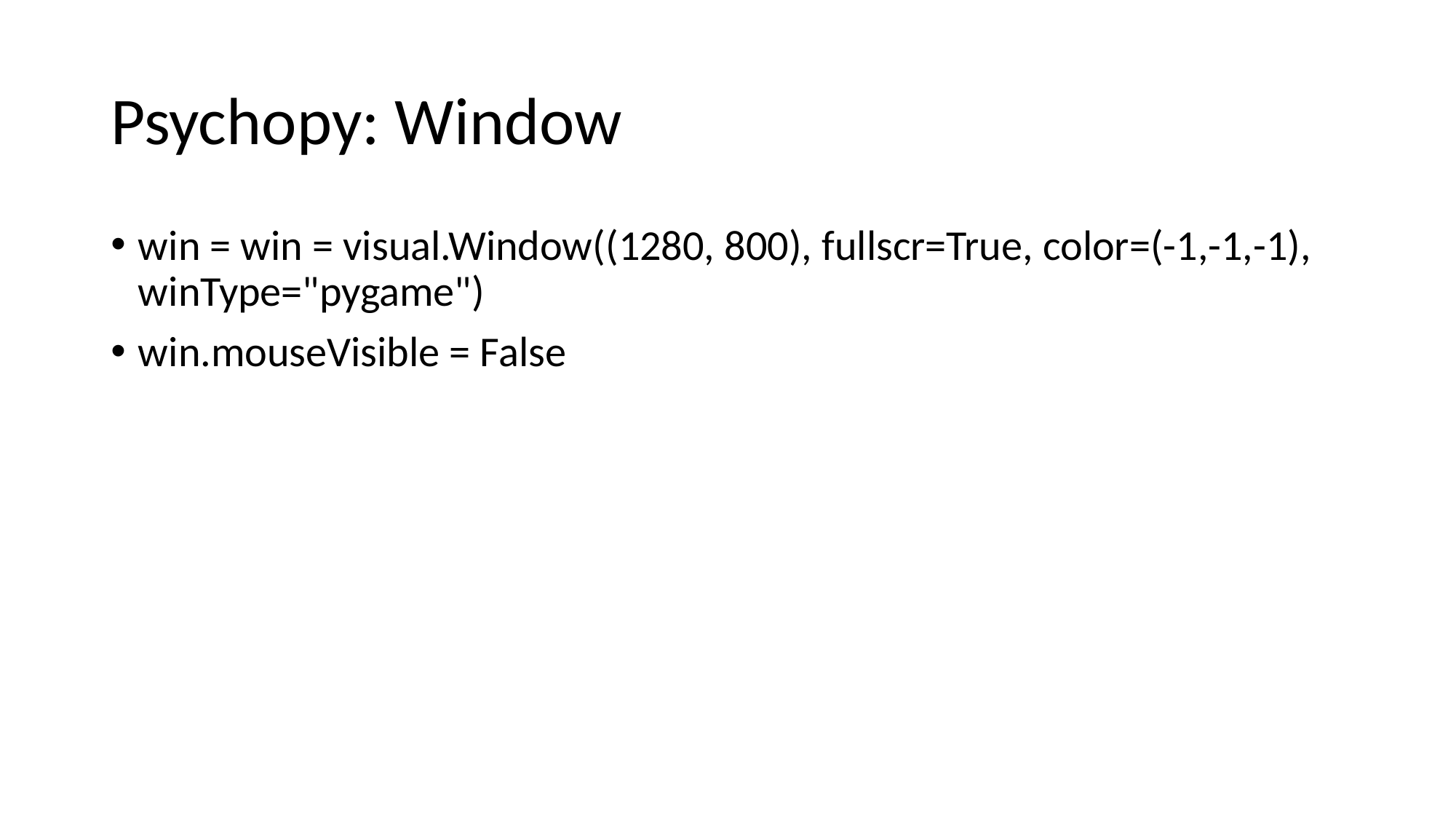

# Psychopy: Window
win = win = visual.Window((1280, 800), fullscr=True, color=(-1,-1,-1), winType="pygame")
win.mouseVisible = False